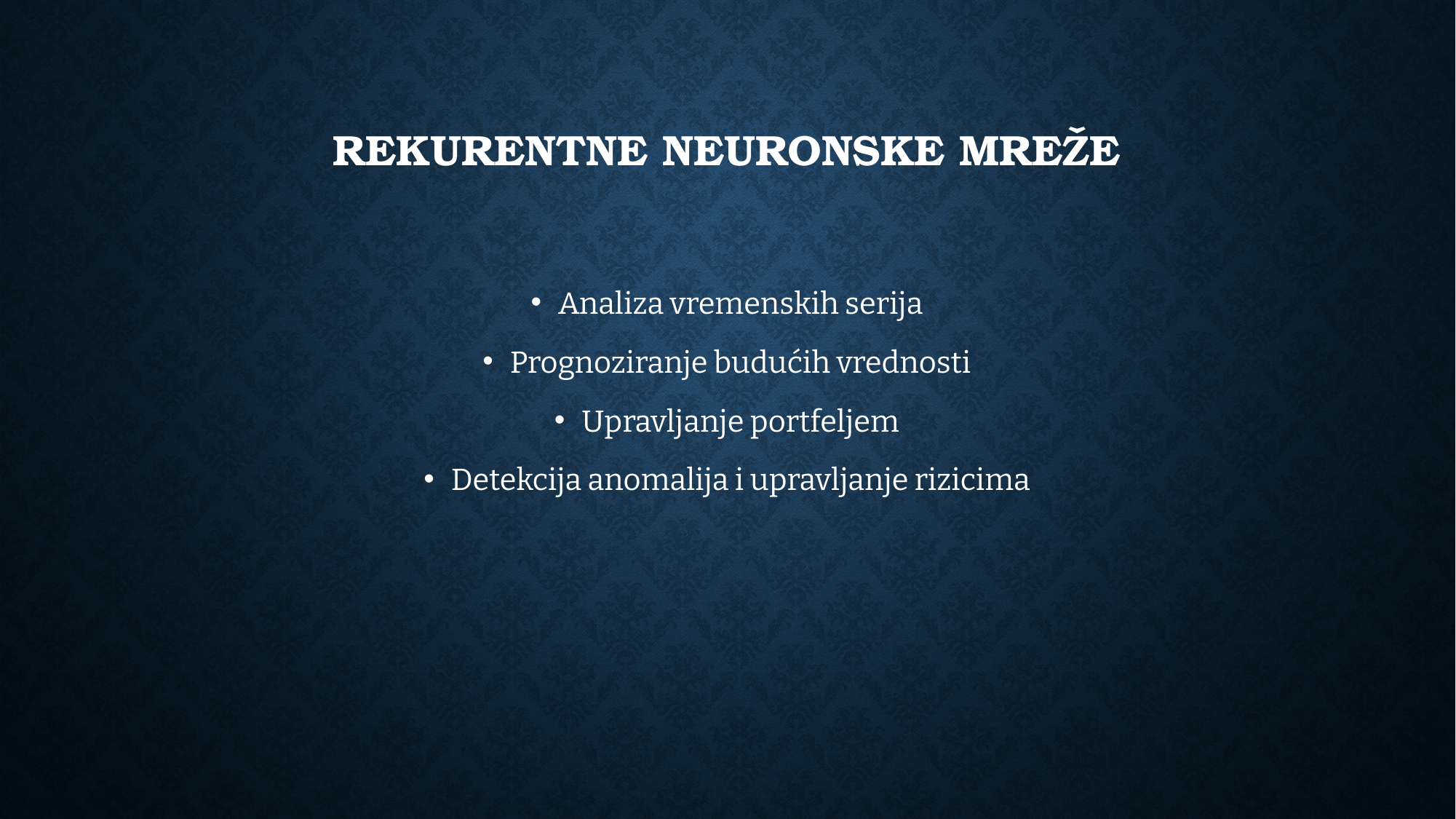

# Rekurentne neuronske mreže
Analiza vremenskih serija
Prognoziranje budućih vrednosti
Upravljanje portfeljem
Detekcija anomalija i upravljanje rizicima